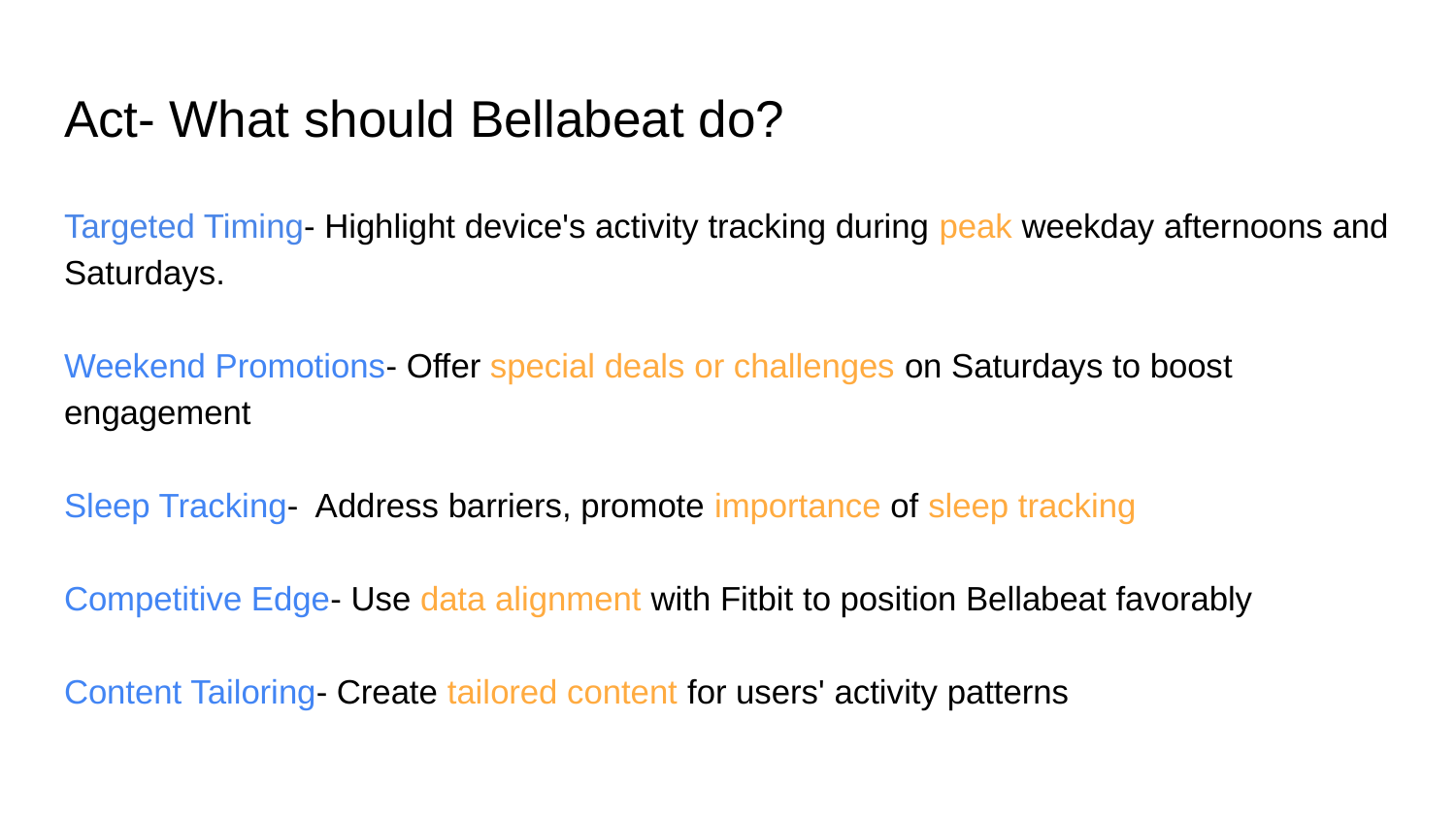

# Act- What should Bellabeat do?
Targeted Timing- Highlight device's activity tracking during peak weekday afternoons and Saturdays.

Weekend Promotions- Offer special deals or challenges on Saturdays to boost engagement

Sleep Tracking-  Address barriers, promote importance of sleep tracking

Competitive Edge- Use data alignment with Fitbit to position Bellabeat favorably

Content Tailoring- Create tailored content for users' activity patterns